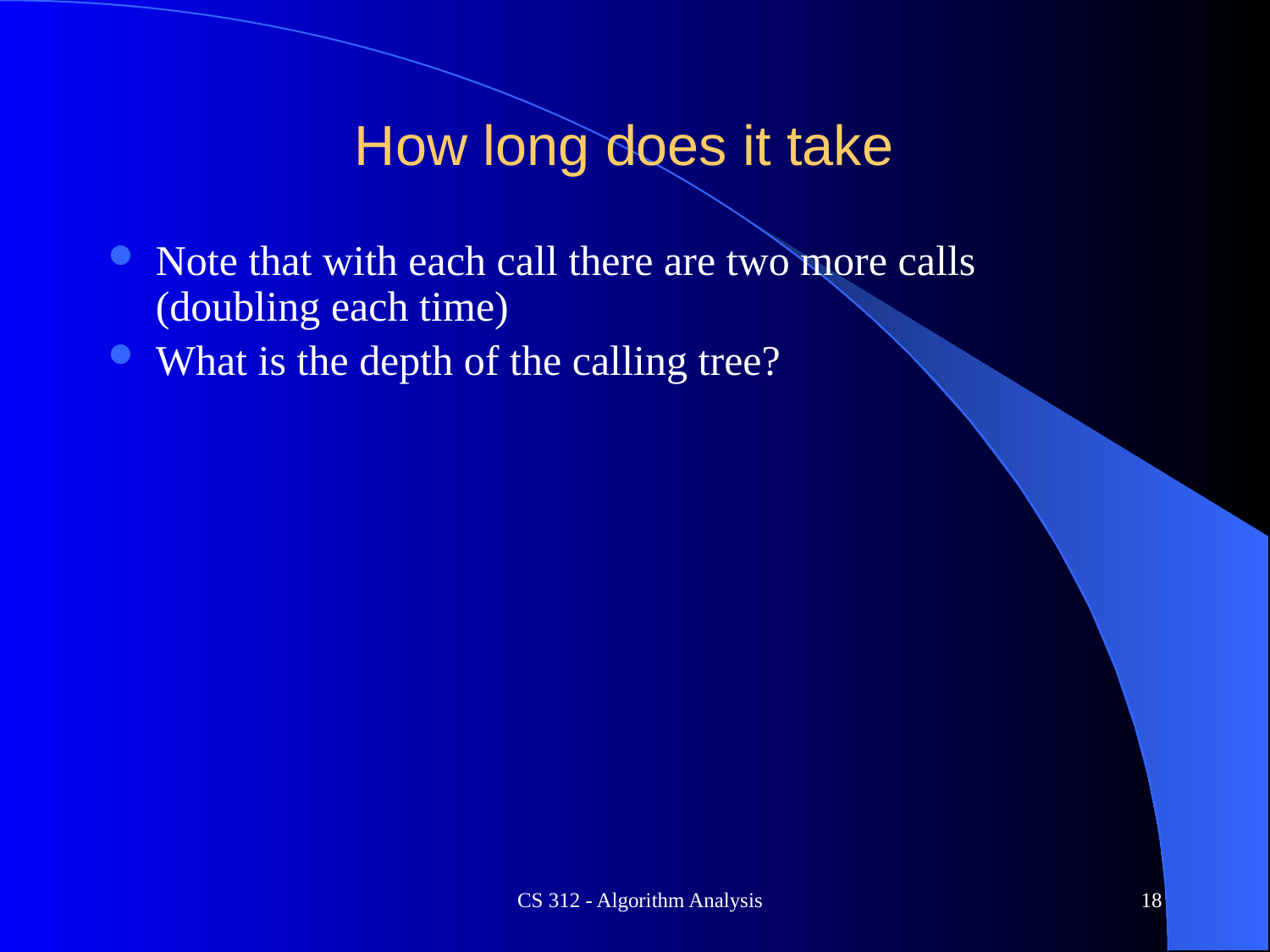

# How long does it take
Note that with each call there are two more calls (doubling each time)
What is the depth of the calling tree?

CS 312 - Algorithm Analysis
18